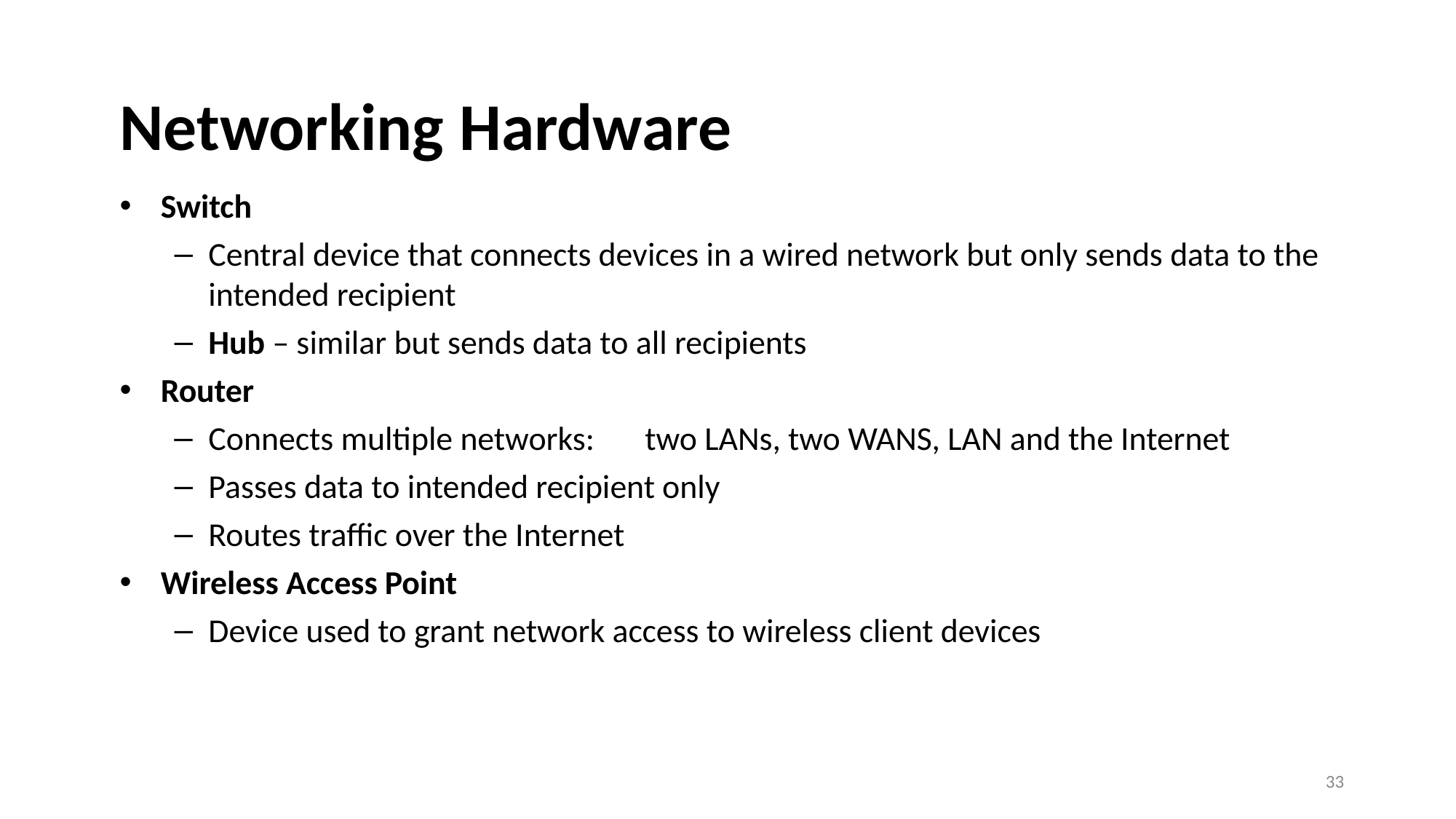

# Networking Hardware
Switch
Central device that connects devices in a wired network but only sends data to the intended recipient
Hub – similar but sends data to all recipients
Router
Connects multiple networks:	two LANs, two WANS, LAN and the Internet
Passes data to intended recipient only
Routes traffic over the Internet
Wireless Access Point
Device used to grant network access to wireless client devices
33